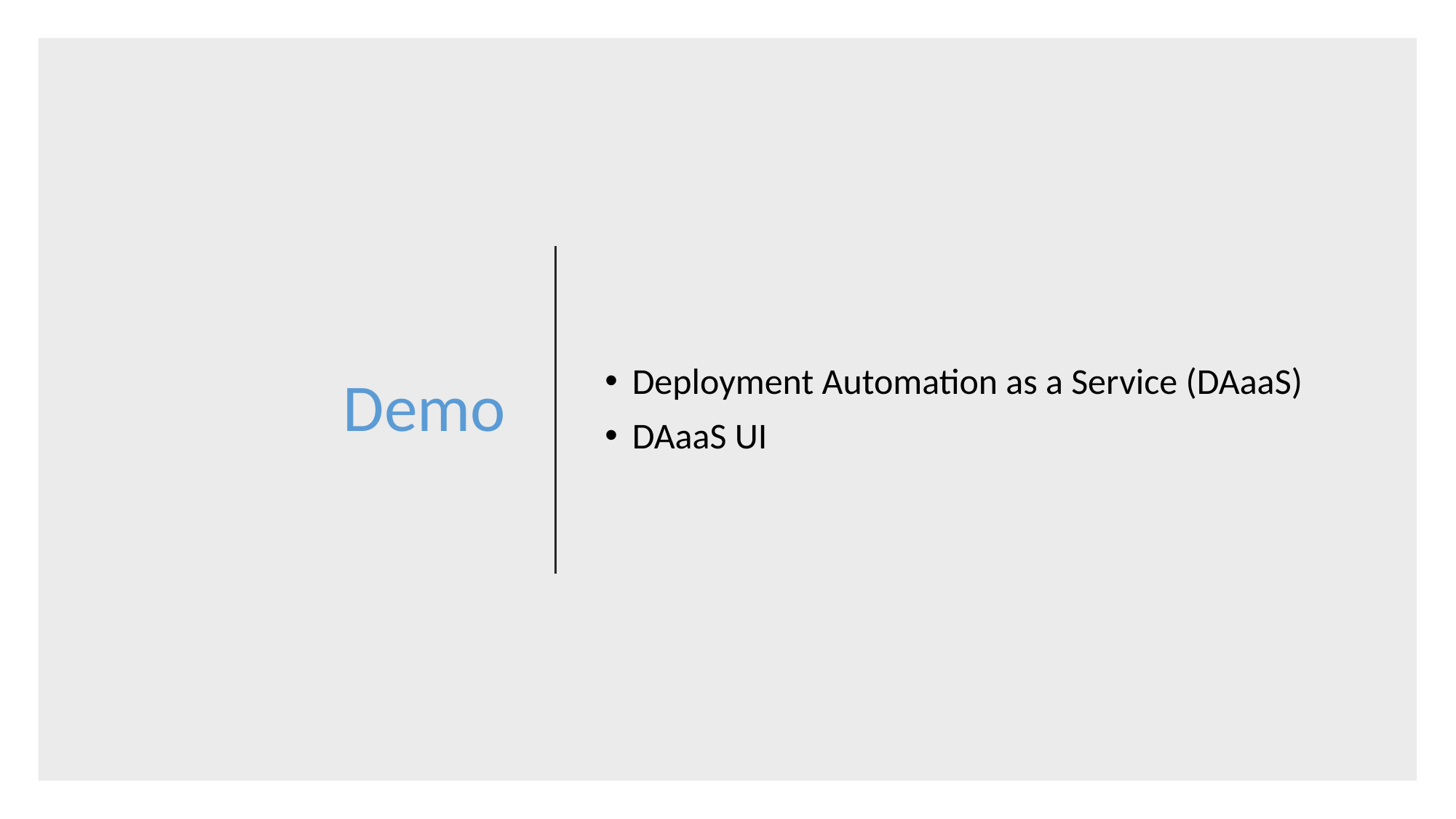

# Demo
Deployment Automation as a Service (DAaaS)
DAaaS UI